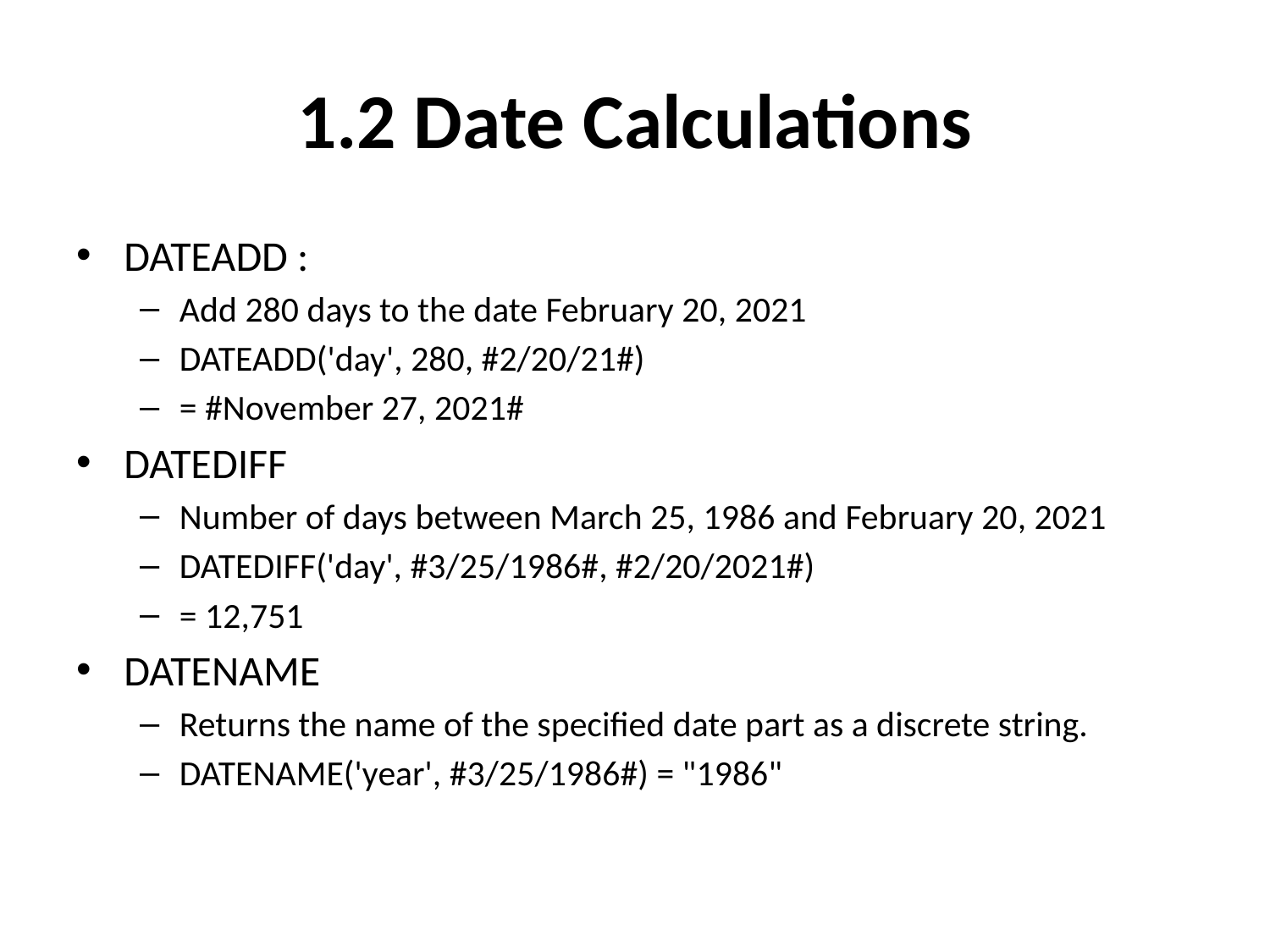

# 1.2 Date Calculations
DATEADD :
Add 280 days to the date February 20, 2021
DATEADD('day', 280, #2/20/21#)
= #November 27, 2021#
DATEDIFF
Number of days between March 25, 1986 and February 20, 2021
DATEDIFF('day', #3/25/1986#, #2/20/2021#)
= 12,751
DATENAME
Returns the name of the specified date part as a discrete string.
DATENAME('year', #3/25/1986#) = "1986"